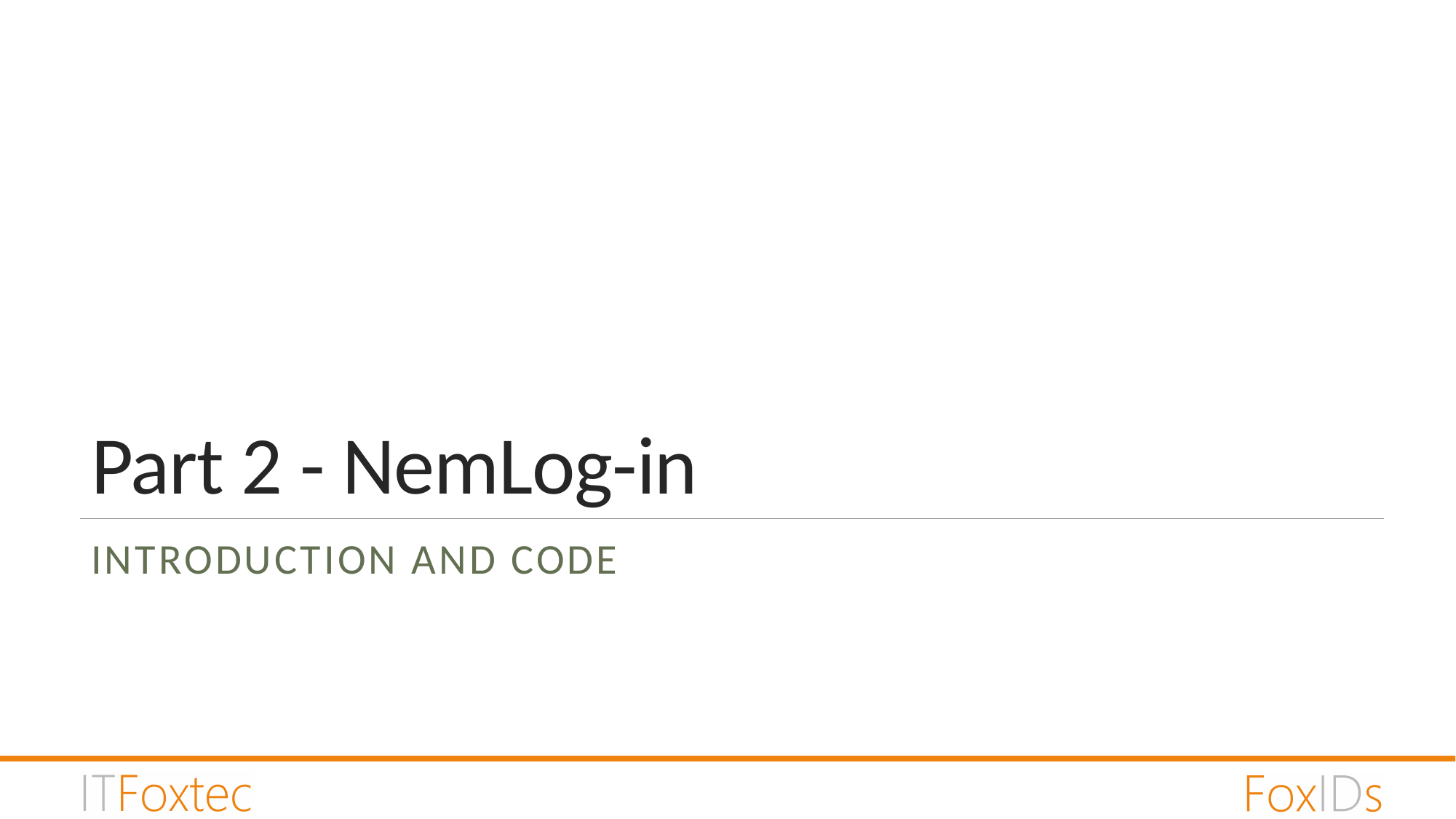

# Part 2 - NemLog-in
Introduction and code